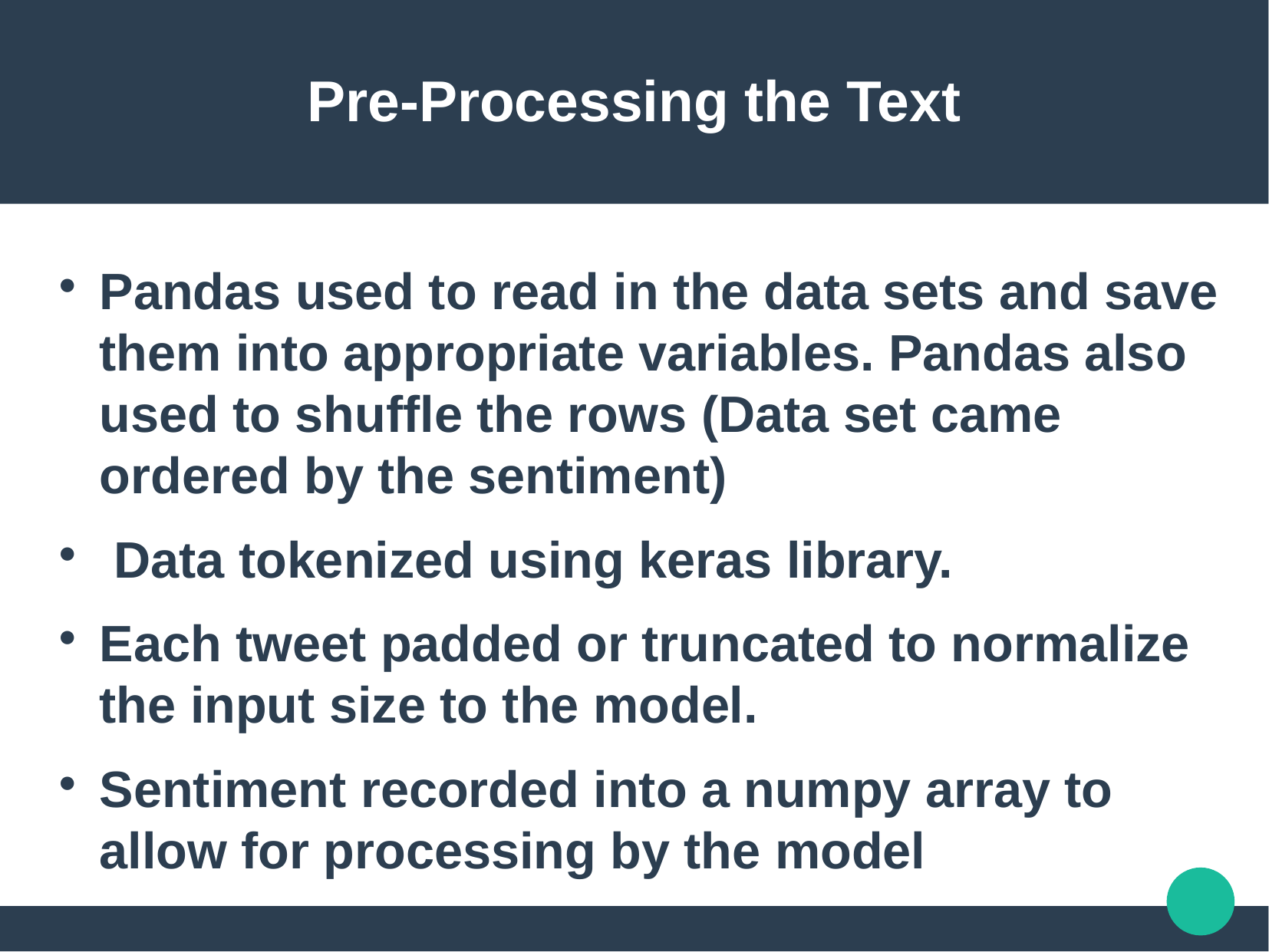

Pre-Processing the Text
Pandas used to read in the data sets and save them into appropriate variables. Pandas also used to shuffle the rows (Data set came ordered by the sentiment)
 Data tokenized using keras library.
Each tweet padded or truncated to normalize the input size to the model.
Sentiment recorded into a numpy array to allow for processing by the model